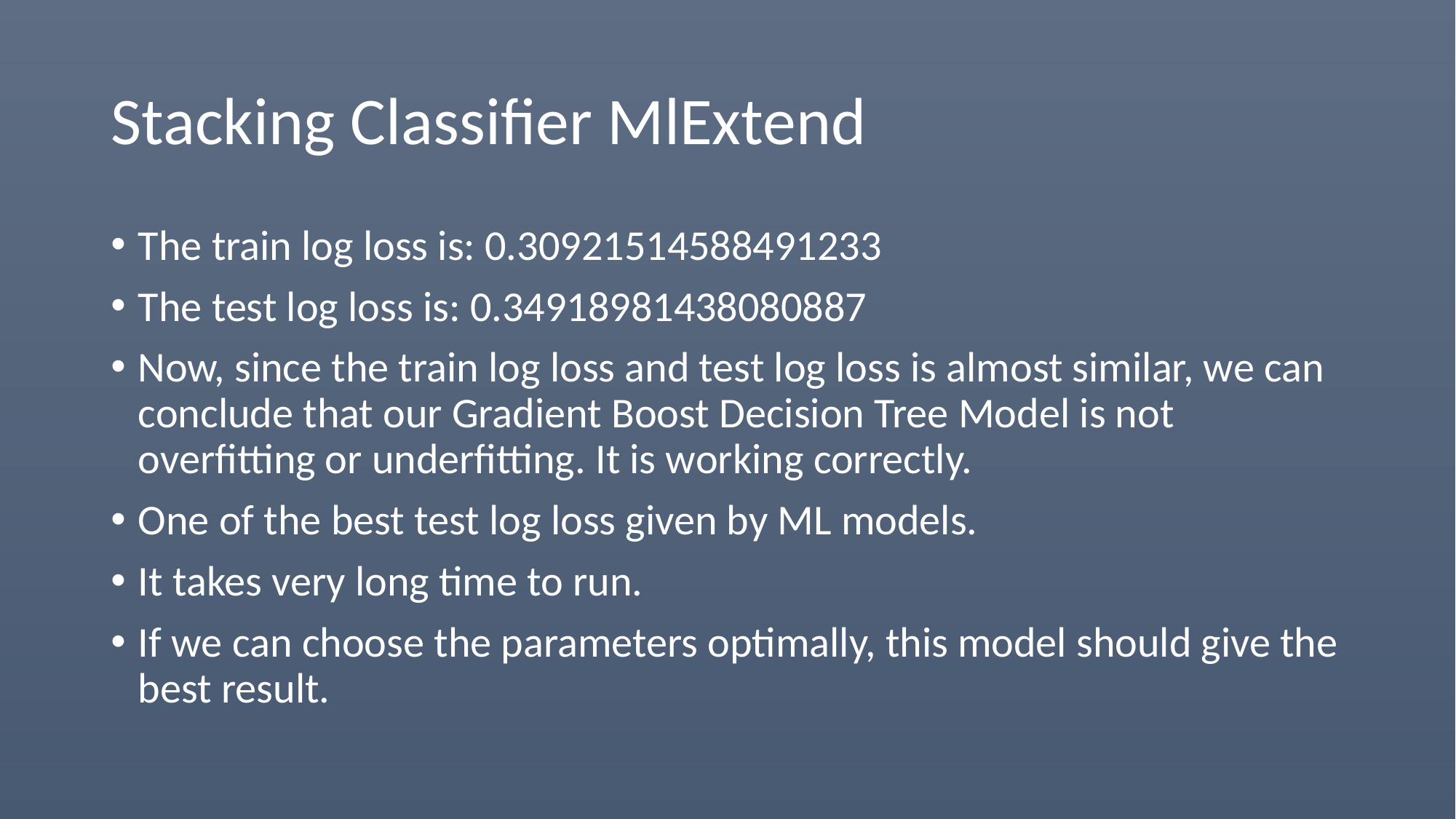

# Stacking Classifier MlExtend
The train log loss is: 0.30921514588491233
The test log loss is: 0.34918981438080887
Now, since the train log loss and test log loss is almost similar, we can conclude that our Gradient Boost Decision Tree Model is not overfitting or underfitting. It is working correctly.
One of the best test log loss given by ML models.
It takes very long time to run.
If we can choose the parameters optimally, this model should give the best result.